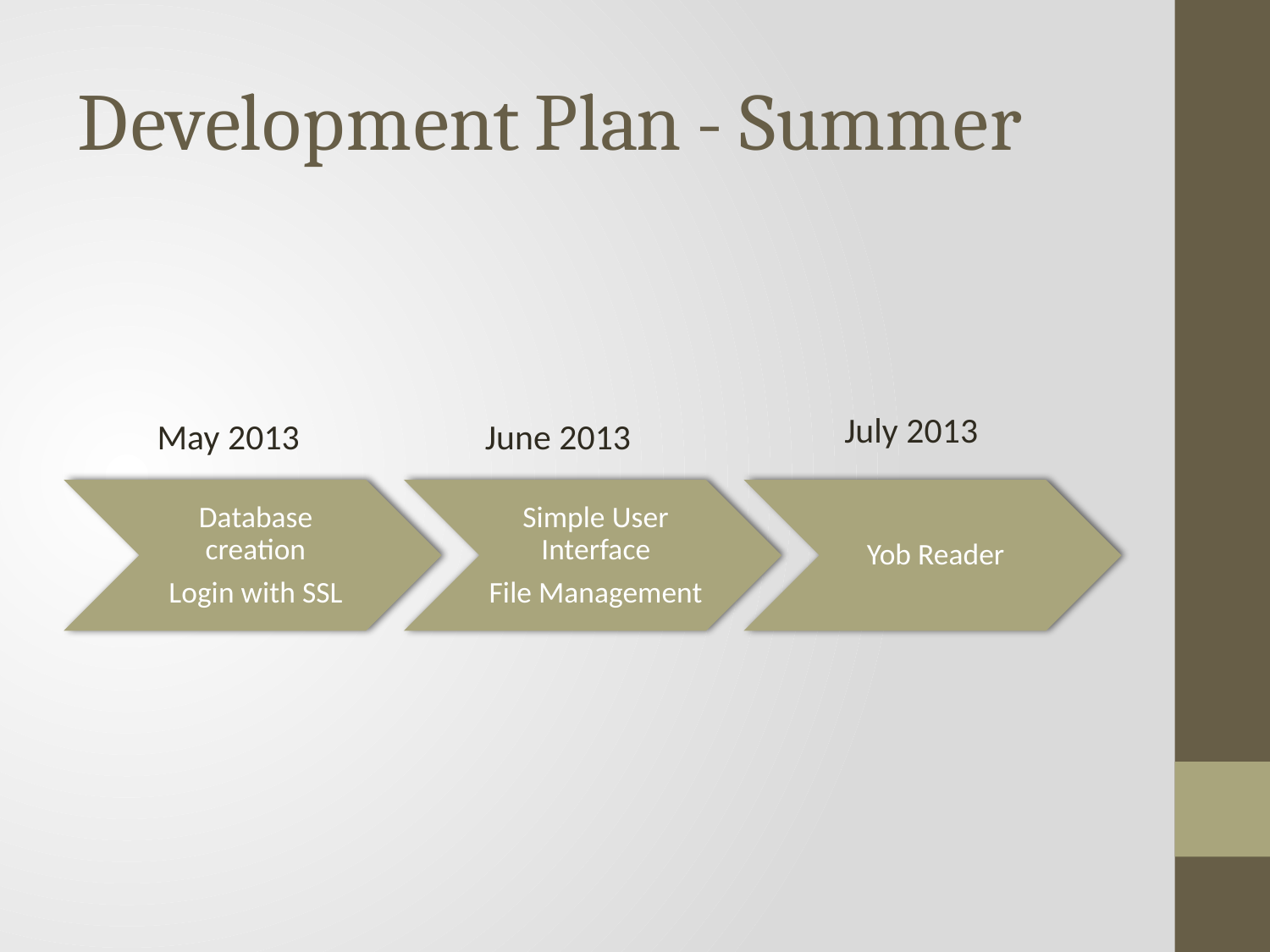

# Development Plan - Summer
Database creation
Login with SSL
Simple User Interface
File Management
Yob Reader
July 2013
May 2013
June 2013